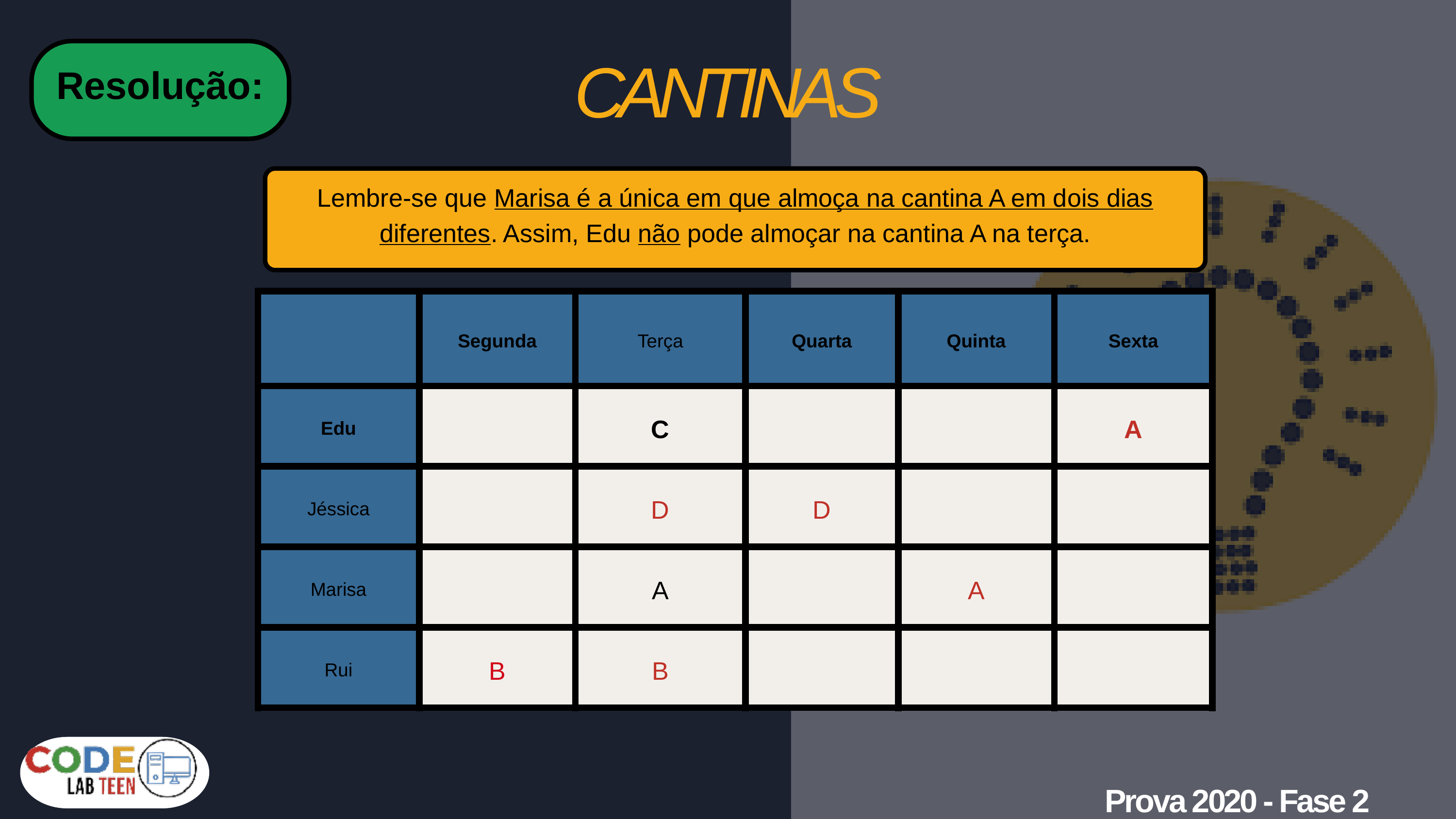

CANTINAS

Resolução:

Lembre-se que Marisa é a única em que almoça na cantina A em dois dias diferentes. Assim, Edu não pode almoçar na cantina A na terça.
|  | Segunda | Terça | Quarta | Quinta | Sexta |
| --- | --- | --- | --- | --- | --- |
| Edu |  | C |  |  | A |
| Jéssica |  | D | D |  |  |
| Marisa |  | A |  | A |  |
| Rui | B | B |  |  |  |

Prova 2020 - Fase 2